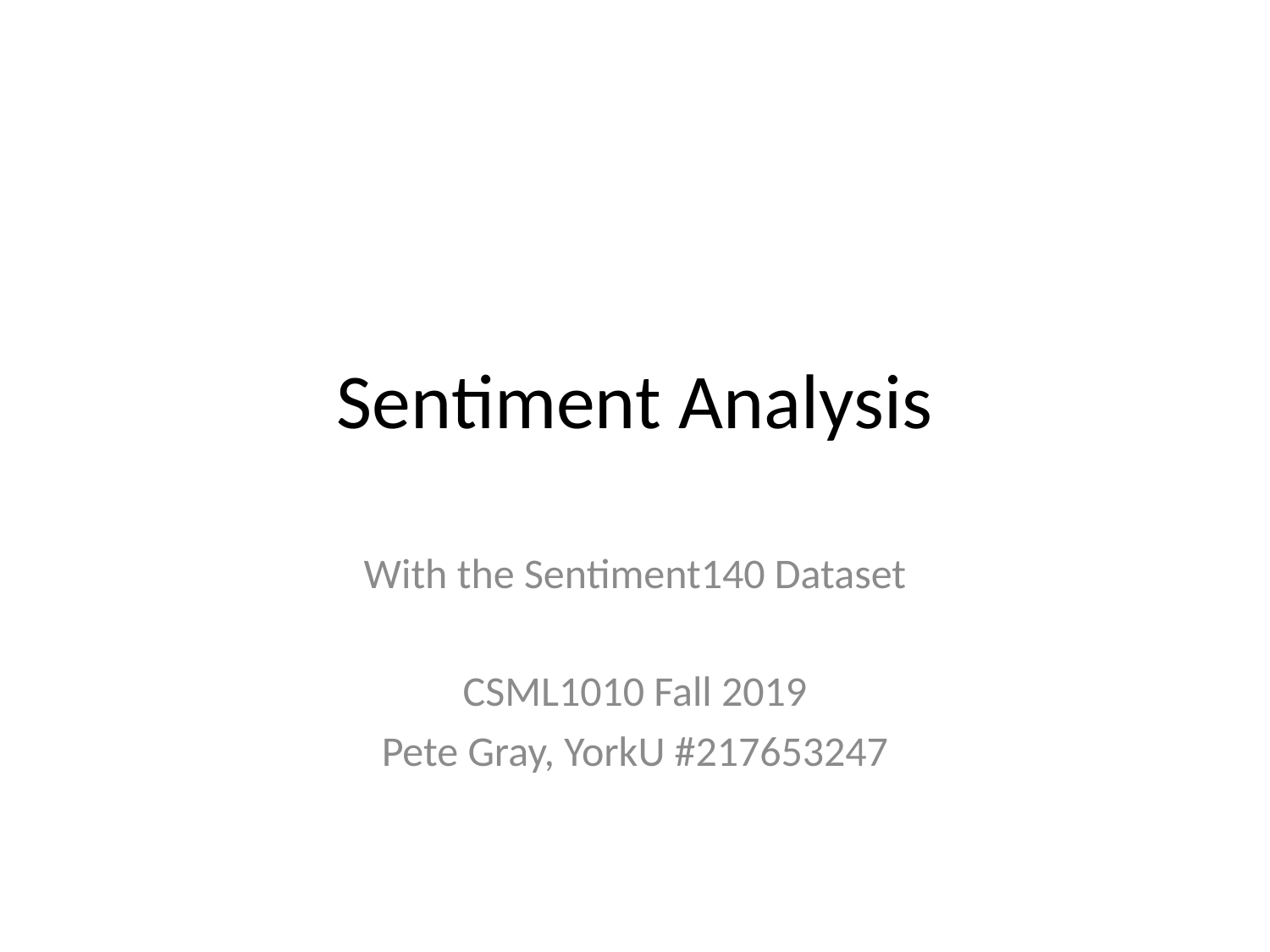

# Sentiment Analysis
With the Sentiment140 Dataset

CSML1010 Fall 2019
Pete Gray, YorkU #217653247